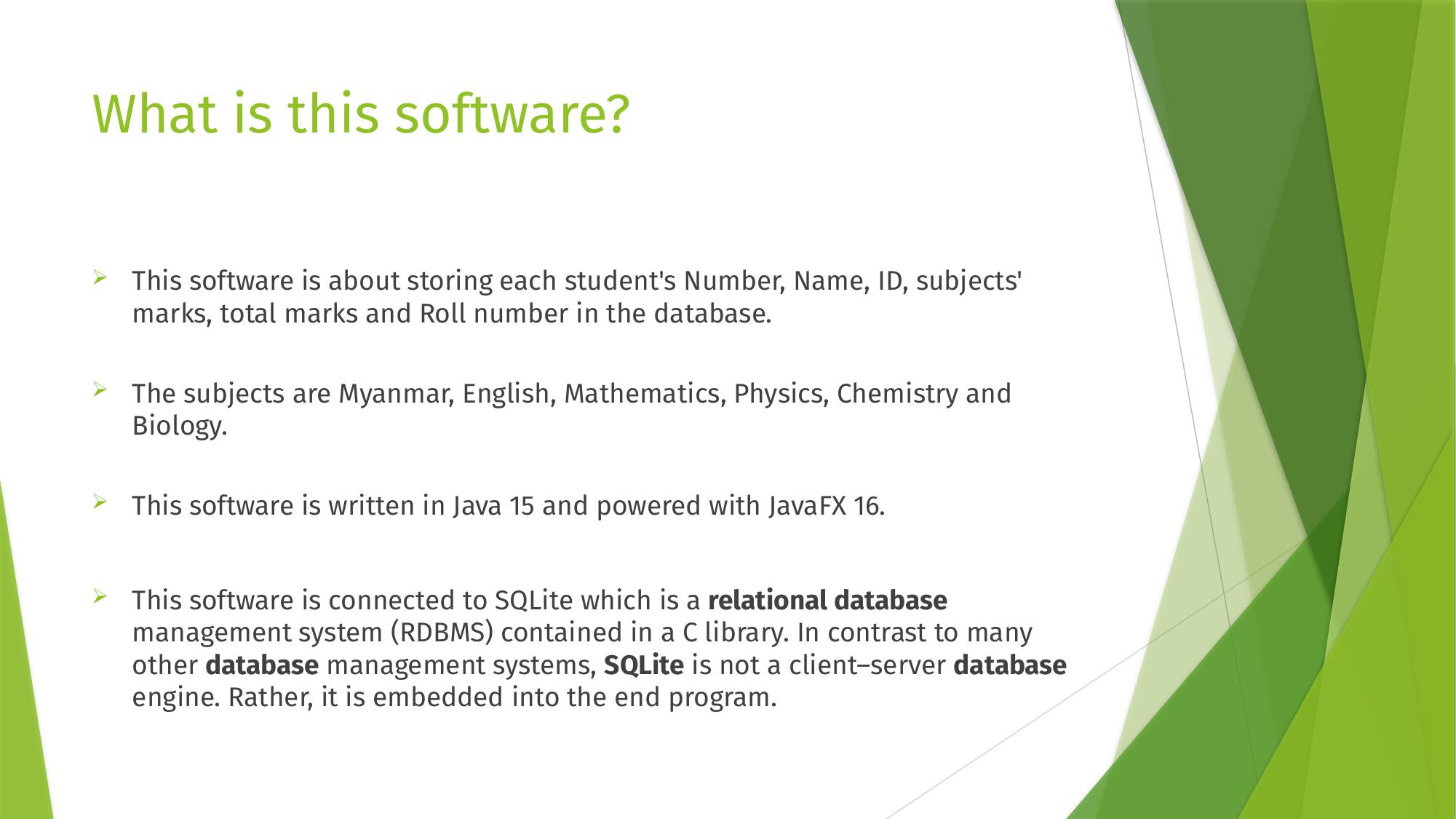

# What is this software?
This software is about storing each student's Number, Name, ID, subjects' marks, total marks and Roll number in the database.

The subjects are Myanmar, English, Mathematics, Physics, Chemistry and Biology.

This software is written in Java 15 and powered with JavaFX 16.

This software is connected to SQLite which is a relational database management system (RDBMS) contained in a C library. In contrast to many other database management systems, SQLite is not a client–server database engine. Rather, it is embedded into the end program.